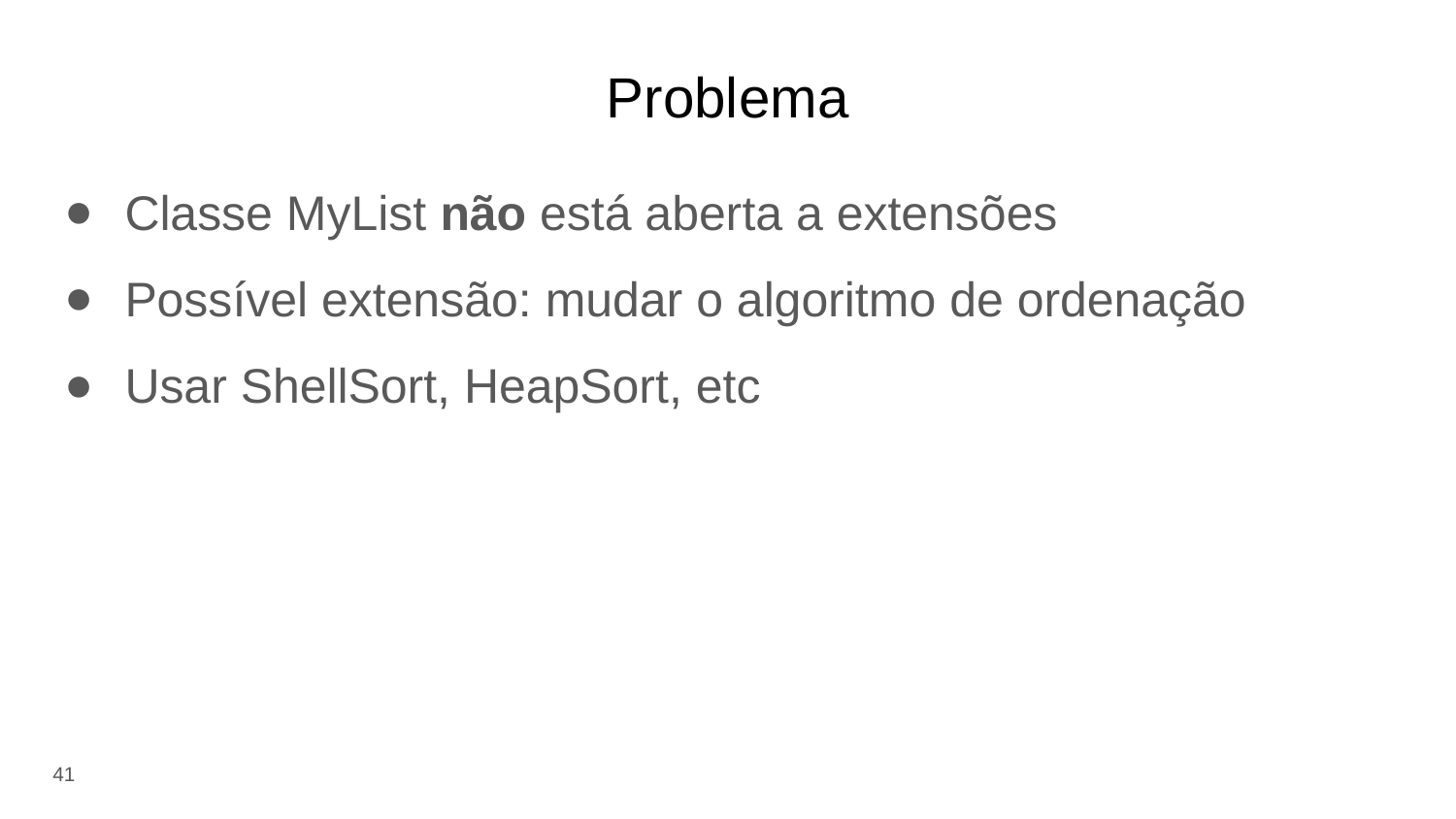

# Problema
Classe MyList não está aberta a extensões
Possível extensão: mudar o algoritmo de ordenação
Usar ShellSort, HeapSort, etc
41